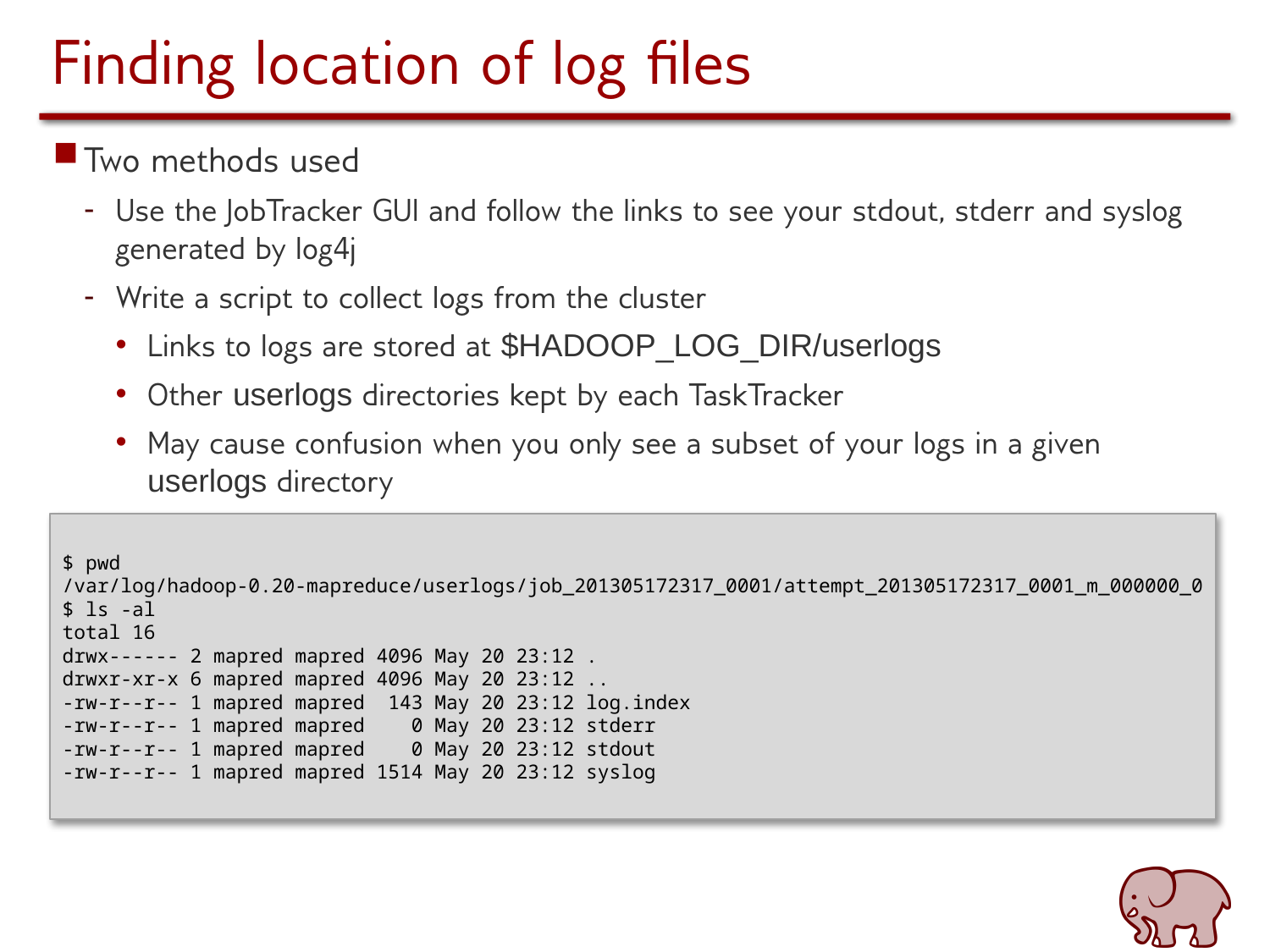

# Finding location of log files
Two methods used
Use the JobTracker GUI and follow the links to see your stdout, stderr and syslog generated by log4j
Write a script to collect logs from the cluster
Links to logs are stored at $HADOOP_LOG_DIR/userlogs
Other userlogs directories kept by each TaskTracker
May cause confusion when you only see a subset of your logs in a given userlogs directory

$ pwd
/var/log/hadoop-0.20-mapreduce/userlogs/job_201305172317_0001/attempt_201305172317_0001_m_000000_0
$ ls -al
total 16
drwx------ 2 mapred mapred 4096 May 20 23:12 .
drwxr-xr-x 6 mapred mapred 4096 May 20 23:12 ..
-rw-r--r-- 1 mapred mapred  143 May 20 23:12 log.index
-rw-r--r-- 1 mapred mapred    0 May 20 23:12 stderr
-rw-r--r-- 1 mapred mapred    0 May 20 23:12 stdout
-rw-r--r-- 1 mapred mapred 1514 May 20 23:12 syslog